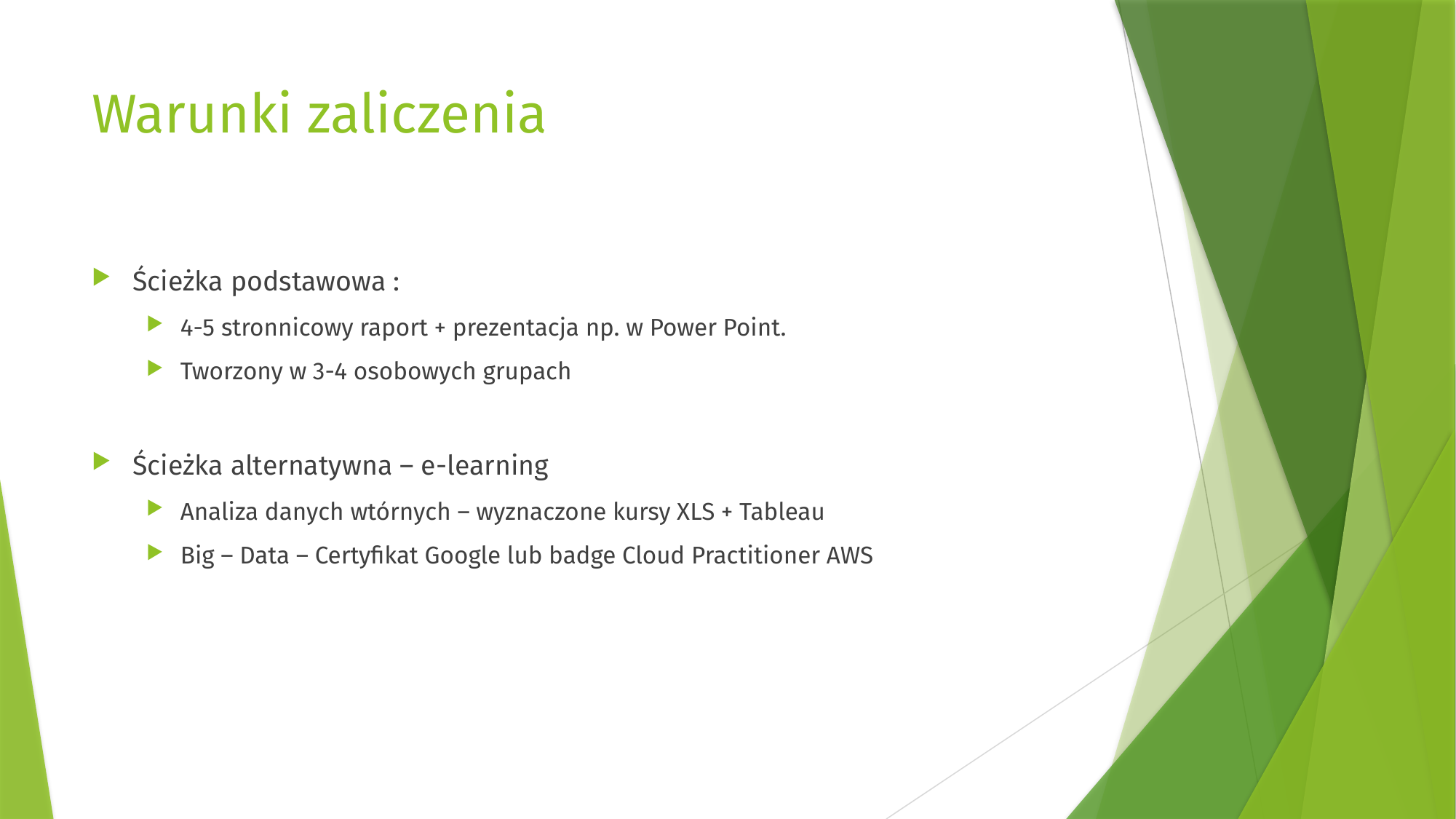

# Warunki zaliczenia
Ścieżka podstawowa :
4-5 stronnicowy raport + prezentacja np. w Power Point.
Tworzony w 3-4 osobowych grupach

Ścieżka alternatywna – e-learning
Analiza danych wtórnych – wyznaczone kursy XLS + Tableau
Big – Data – Certyfikat Google lub badge Cloud Practitioner AWS